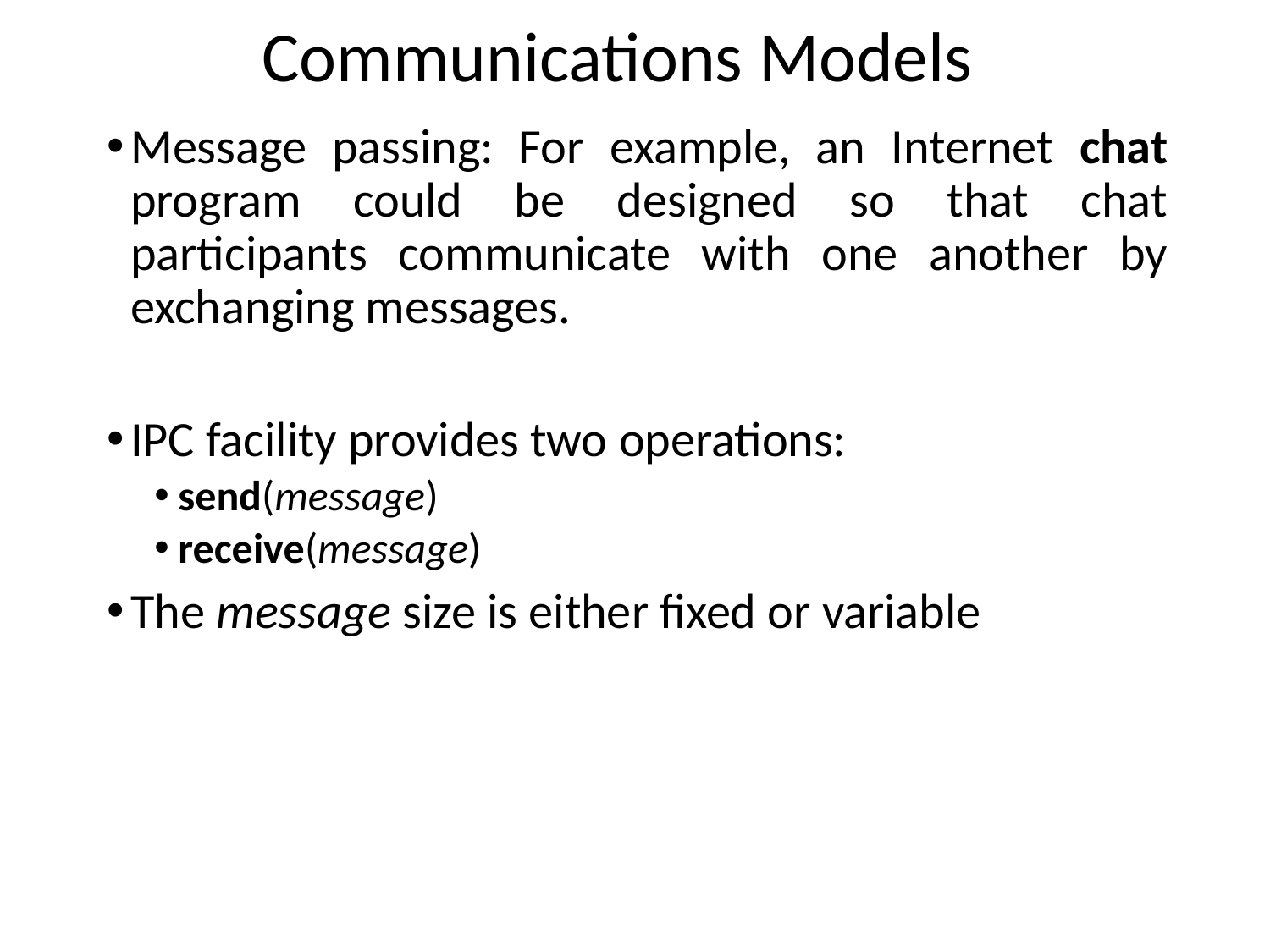

# Communications Models
Message passing: For example, an Internet chat program could be designed so that chat participants communicate with one another by exchanging messages.

IPC facility provides two operations:
send(message)
receive(message)
The message size is either fixed or variable